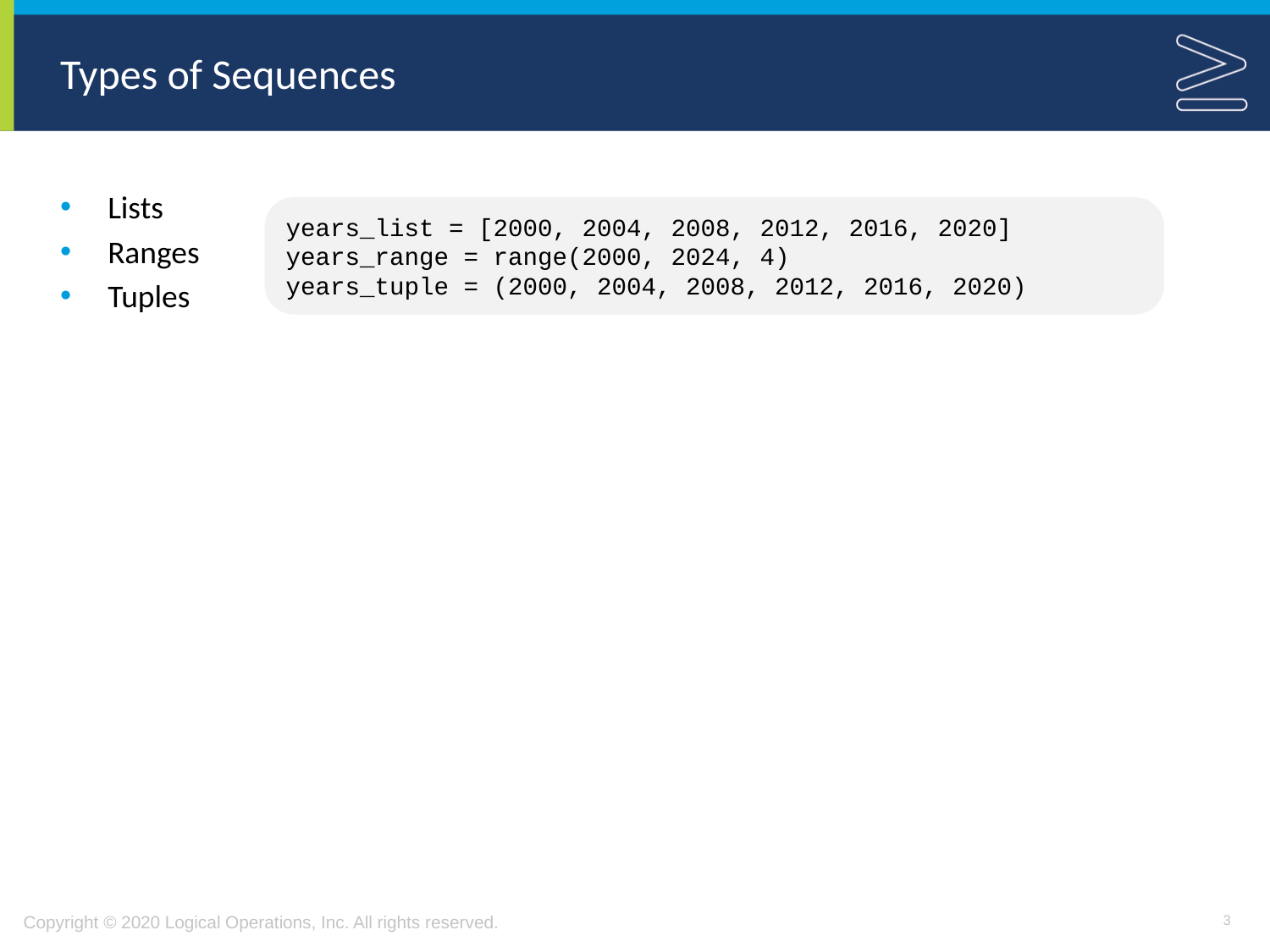

# Types of Sequences
Lists
Ranges
Tuples
years_list = [2000, 2004, 2008, 2012, 2016, 2020]
years_range = range(2000, 2024, 4)
years_tuple = (2000, 2004, 2008, 2012, 2016, 2020)
3